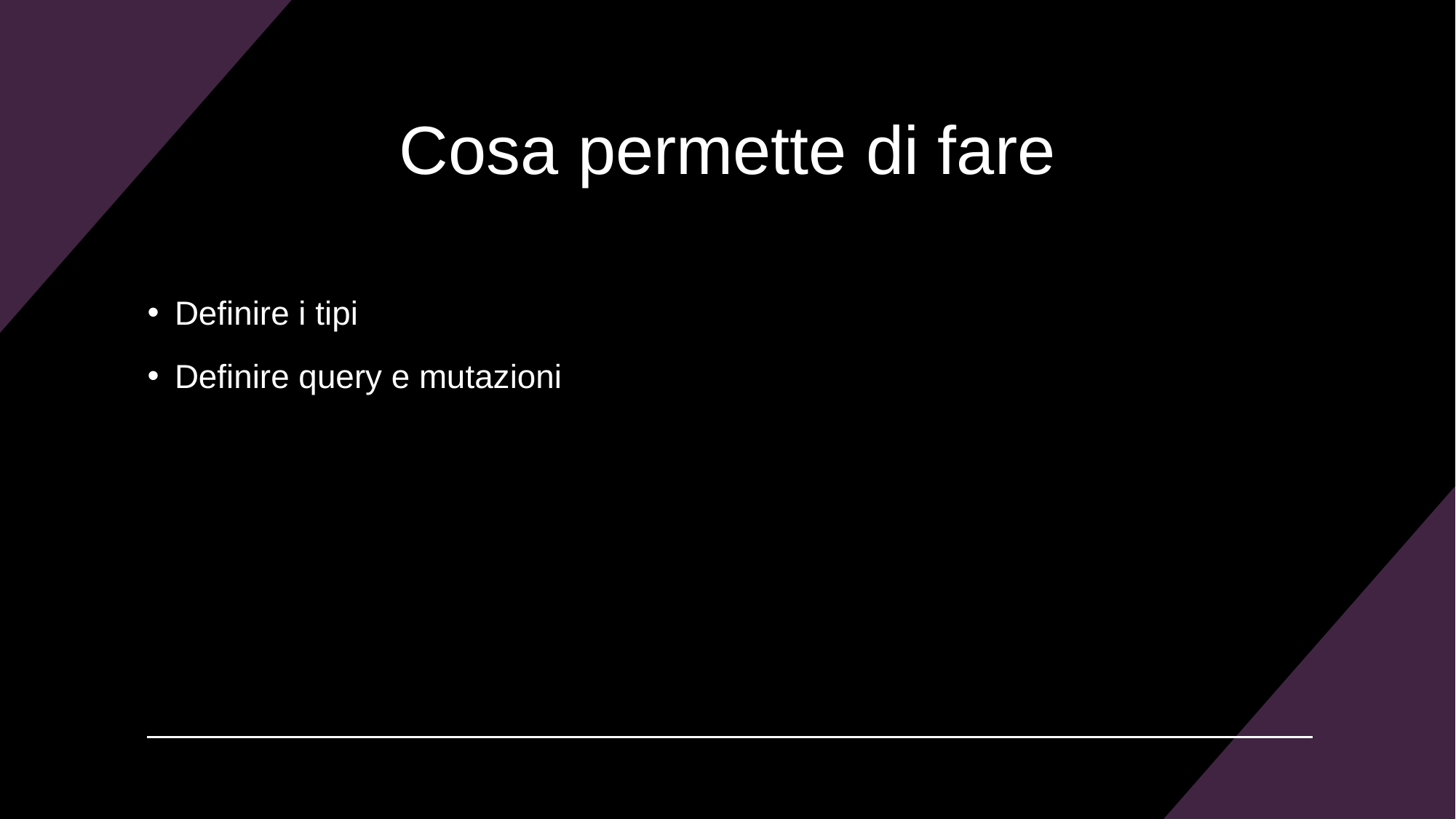

# Cosa permette di fare
Definire i tipi
Definire query e mutazioni